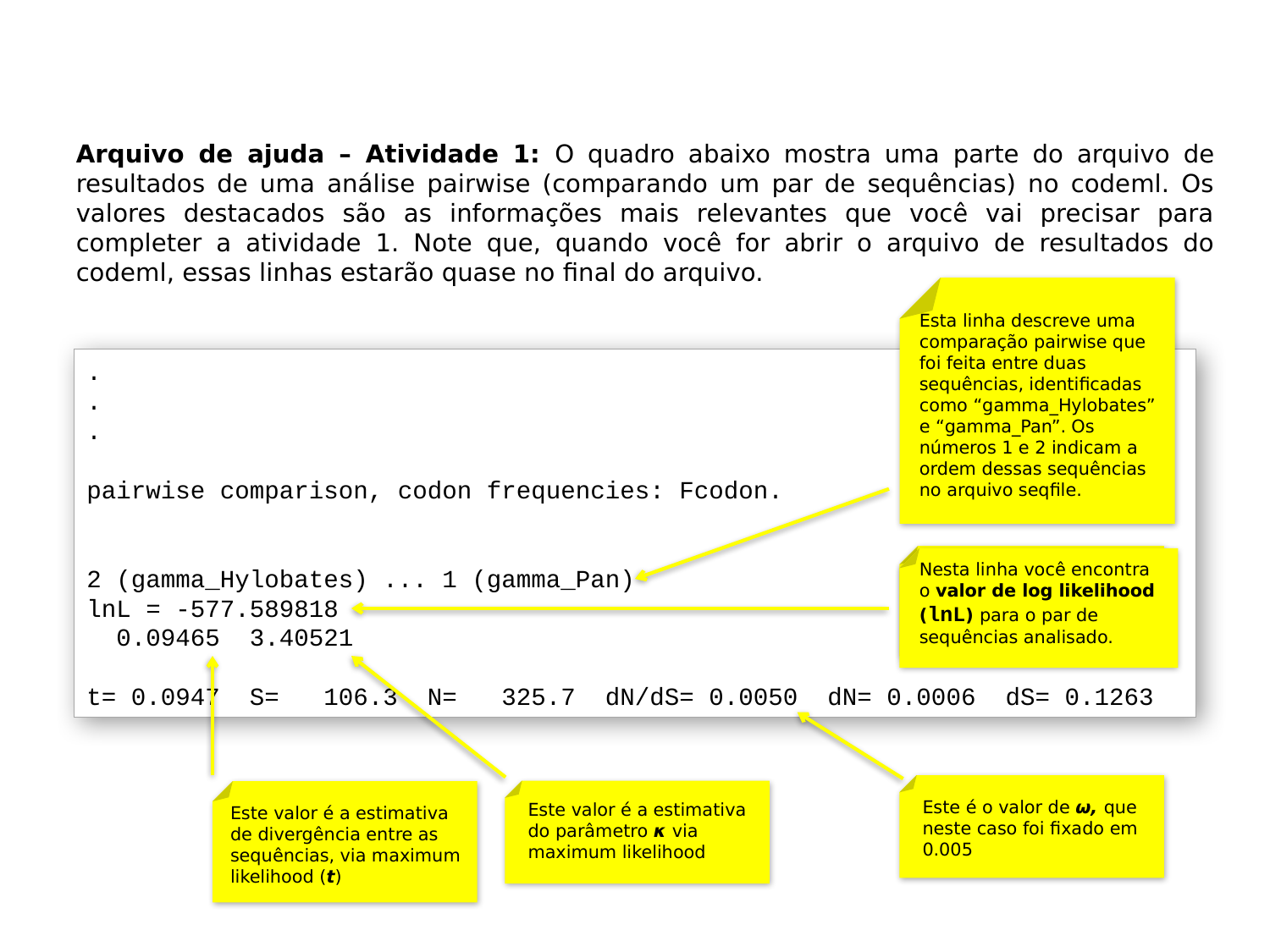

Arquivo de ajuda – Atividade 1: O quadro abaixo mostra uma parte do arquivo de resultados de uma análise pairwise (comparando um par de sequências) no codeml. Os valores destacados são as informações mais relevantes que você vai precisar para completer a atividade 1. Note que, quando você for abrir o arquivo de resultados do codeml, essas linhas estarão quase no final do arquivo.

Esta linha descreve uma comparação pairwise que foi feita entre duas sequências, identificadas como “gamma_Hylobates” e “gamma_Pan”. Os números 1 e 2 indicam a ordem dessas sequências no arquivo seqfile.

.
.
.

pairwise comparison, codon frequencies: Fcodon.

2 (gamma_Hylobates) ... 1 (gamma_Pan)
lnL = -577.589818
  0.09465  3.40521

t= 0.0947  S=   106.3  N=   325.7  dN/dS= 0.0050  dN= 0.0006  dS= 0.1263

Nesta linha você encontra o valor de log likelihood (lnL) para o par de sequências analisado.

This line gives the log likelihood (ln L) of the pair of sequences

Este é o valor de ω, que neste caso foi fixado em 0.005

Este valor é a estimativa do parâmetro κ via maximum likelihood
Este valor é a estimativa de divergência entre as sequências, via maximum likelihood (t)